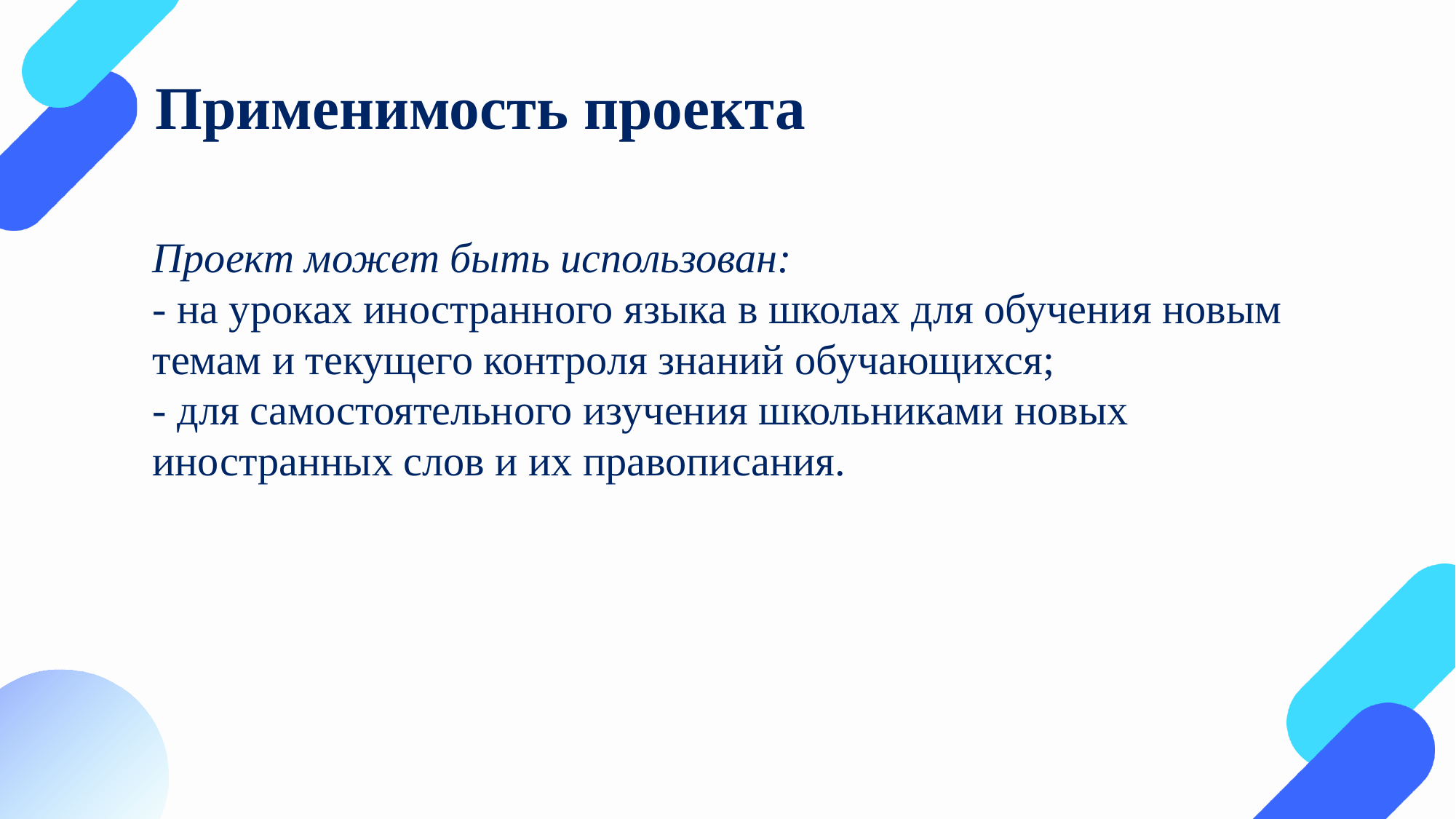

Применимость проекта
Проект может быть использован:
- на уроках иностранного языка в школах для обучения новым темам и текущего контроля знаний обучающихся;
- для самостоятельного изучения школьниками новых
иностранных слов и их правописания.